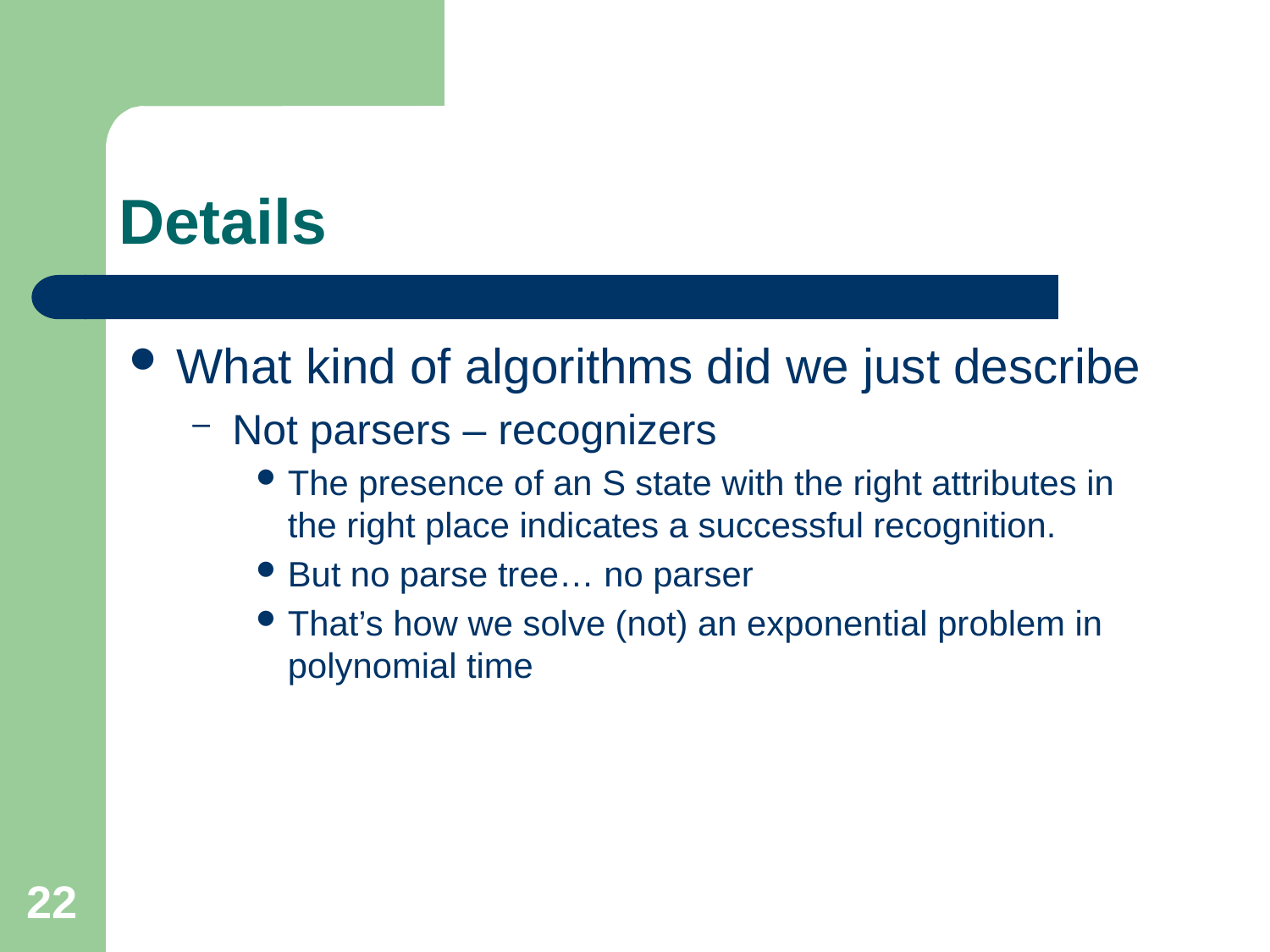

# Details
What kind of algorithms did we just describe
Not parsers – recognizers
The presence of an S state with the right attributes in the right place indicates a successful recognition.
But no parse tree… no parser
That’s how we solve (not) an exponential problem in polynomial time
22